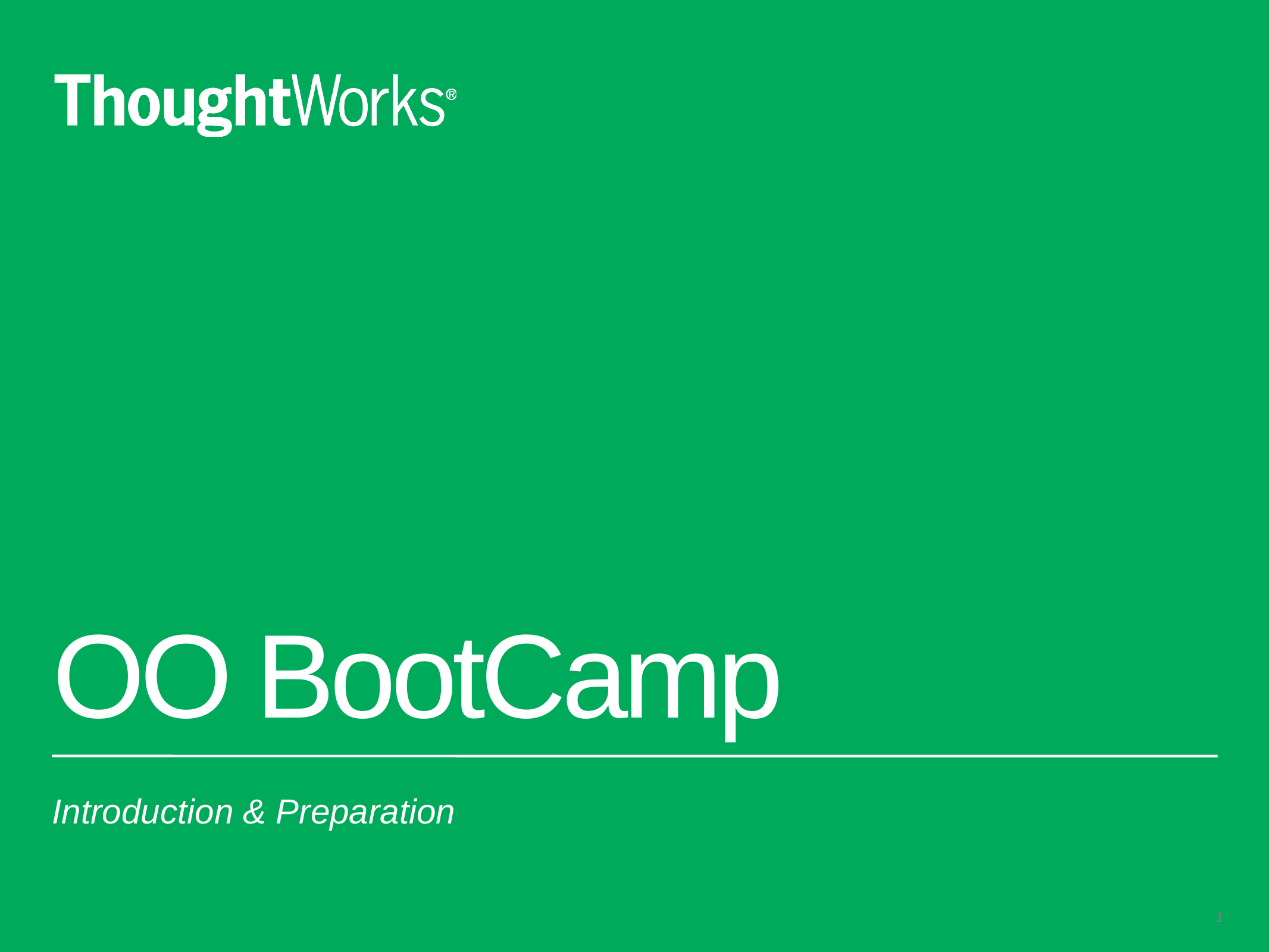

# OO BootCamp
Introduction & Preparation
1